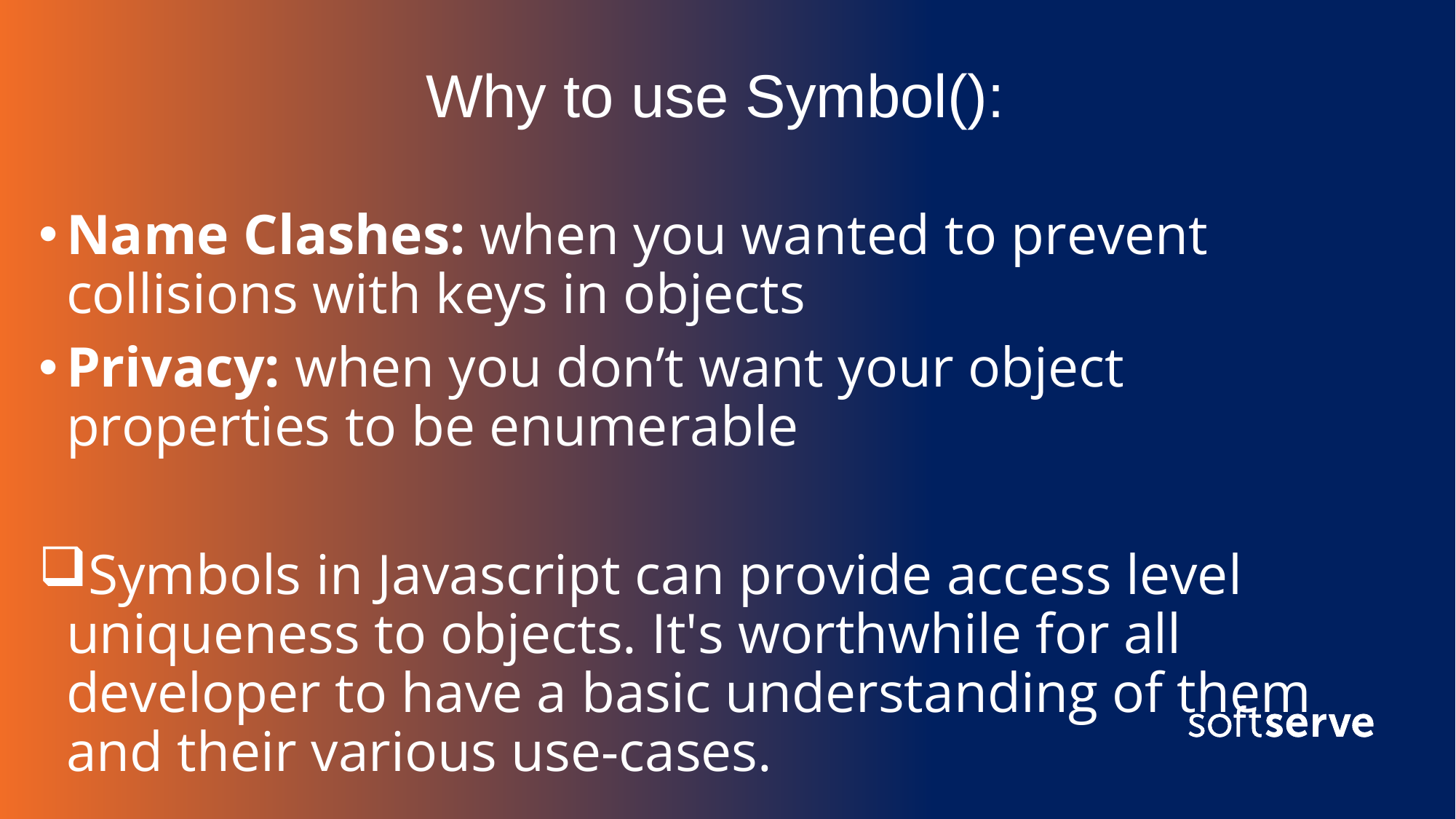

Why to use Symbol():

Name Clashes: when you wanted to prevent collisions with keys in objects
Privacy: when you don’t want your object properties to be enumerable

Symbols in Javascript can provide access level uniqueness to objects. It's worthwhile for all developer to have a basic understanding of them and their various use-cases.